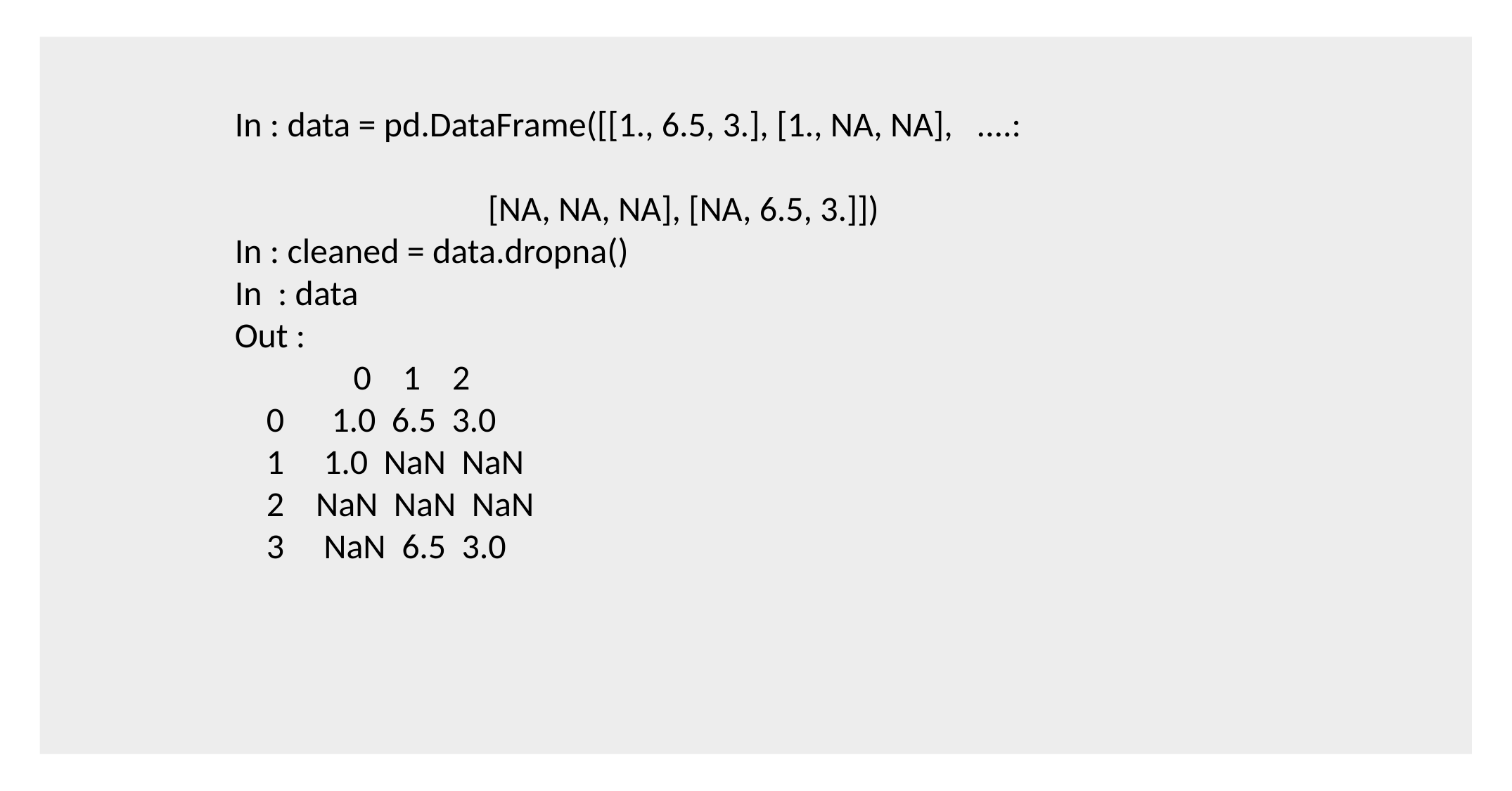

In : data = pd.DataFrame([[1., 6.5, 3.], [1., NA, NA],   ....:
                                [NA, NA, NA], [NA, 6.5, 3.]])
In : cleaned = data.dropna()
In  : data
Out :
               0    1    2
    0      1.0  6.5  3.0
    1     1.0  NaN  NaN
    2    NaN  NaN  NaN
    3     NaN  6.5  3.0